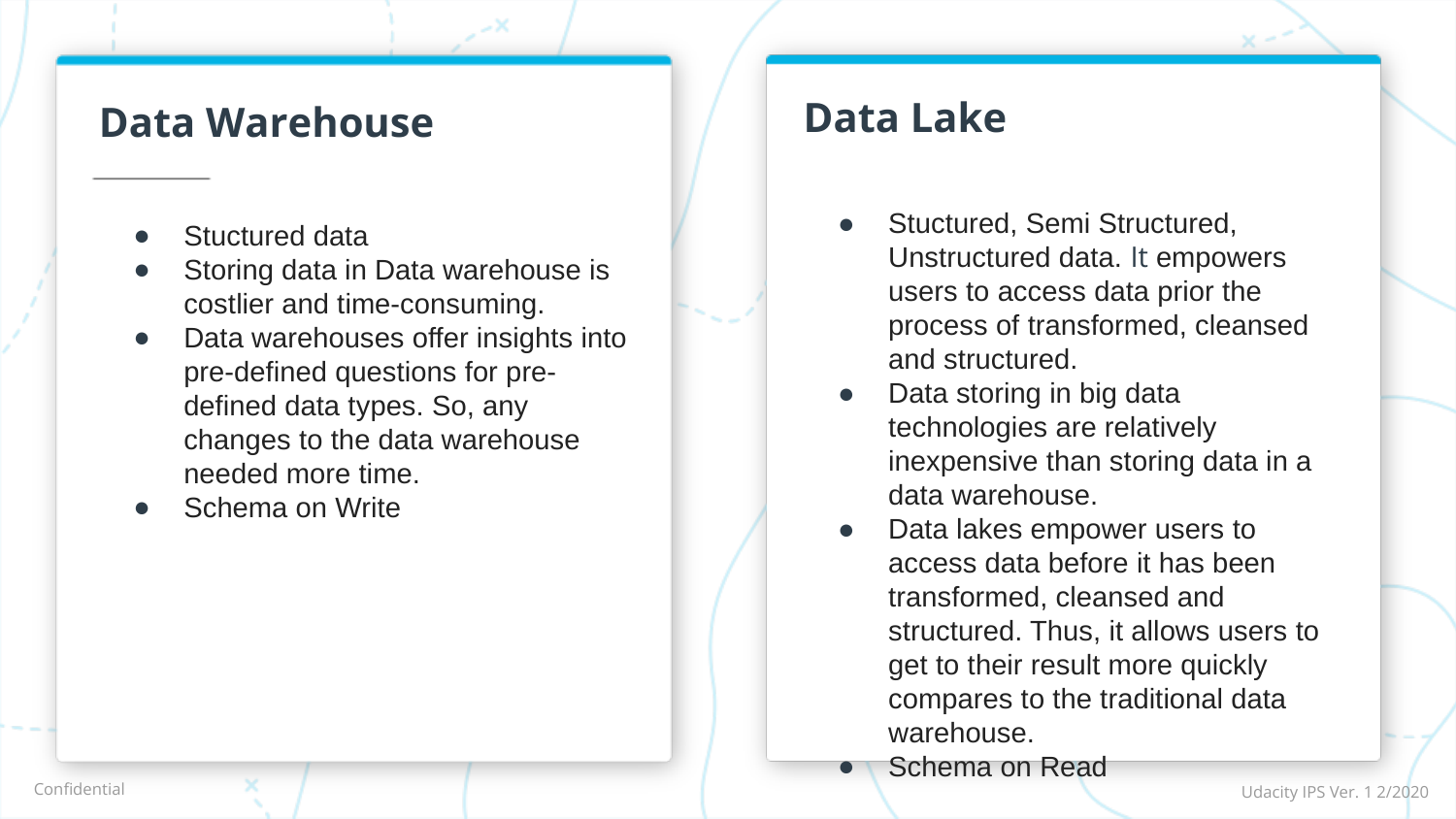

Data Lake

# Data Warehouse

Stuctured, Semi Structured, Unstructured data. It empowers users to access data prior the process of transformed, cleansed and structured.
Data storing in big data technologies are relatively inexpensive than storing data in a data warehouse.
Data lakes empower users to access data before it has been transformed, cleansed and structured. Thus, it allows users to get to their result more quickly compares to the traditional data warehouse.
Schema on Read
Stuctured data
Storing data in Data warehouse is costlier and time-consuming.
Data warehouses offer insights into pre-defined questions for pre-defined data types. So, any changes to the data warehouse needed more time.
Schema on Write
Udacity IPS Ver. 1 2/2020